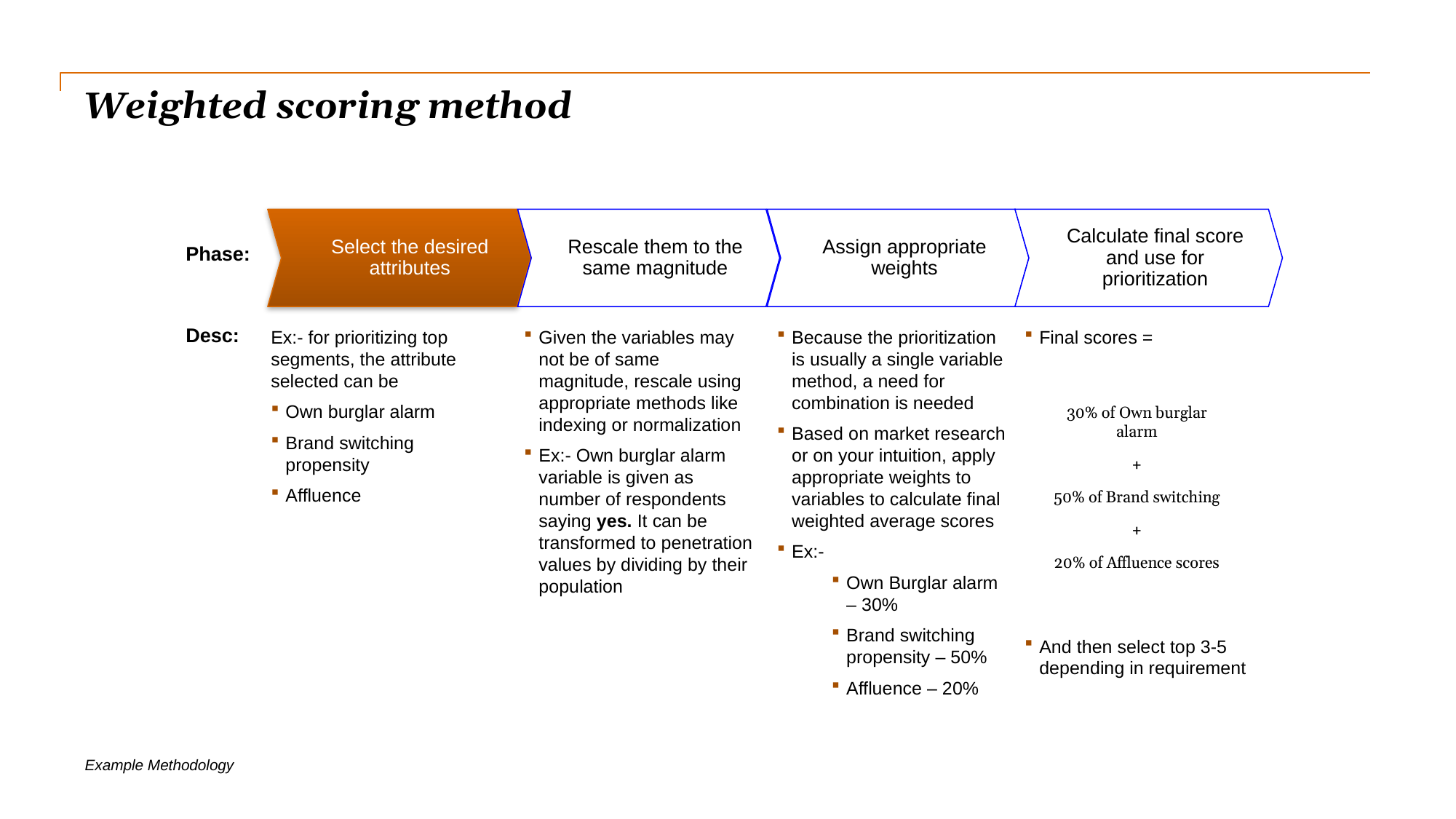

# Weighted scoring method
Select the desired attributes
Rescale them to the same magnitude
Assign appropriate weights
Calculate final score and use for prioritization
Phase:
Ex:- for prioritizing top segments, the attribute selected can be
Own burglar alarm
Brand switching propensity
Affluence
Given the variables may not be of same magnitude, rescale using appropriate methods like indexing or normalization
Ex:- Own burglar alarm variable is given as number of respondents saying yes. It can be transformed to penetration values by dividing by their population
Because the prioritization is usually a single variable method, a need for combination is needed
Based on market research or on your intuition, apply appropriate weights to variables to calculate final weighted average scores
Ex:-
Own Burglar alarm – 30%
Brand switching propensity – 50%
Affluence – 20%
Final scores =

And then select top 3-5 depending in requirement
Desc:
30% of Own burglar alarm
+
50% of Brand switching
+
20% of Affluence scores
Example Methodology